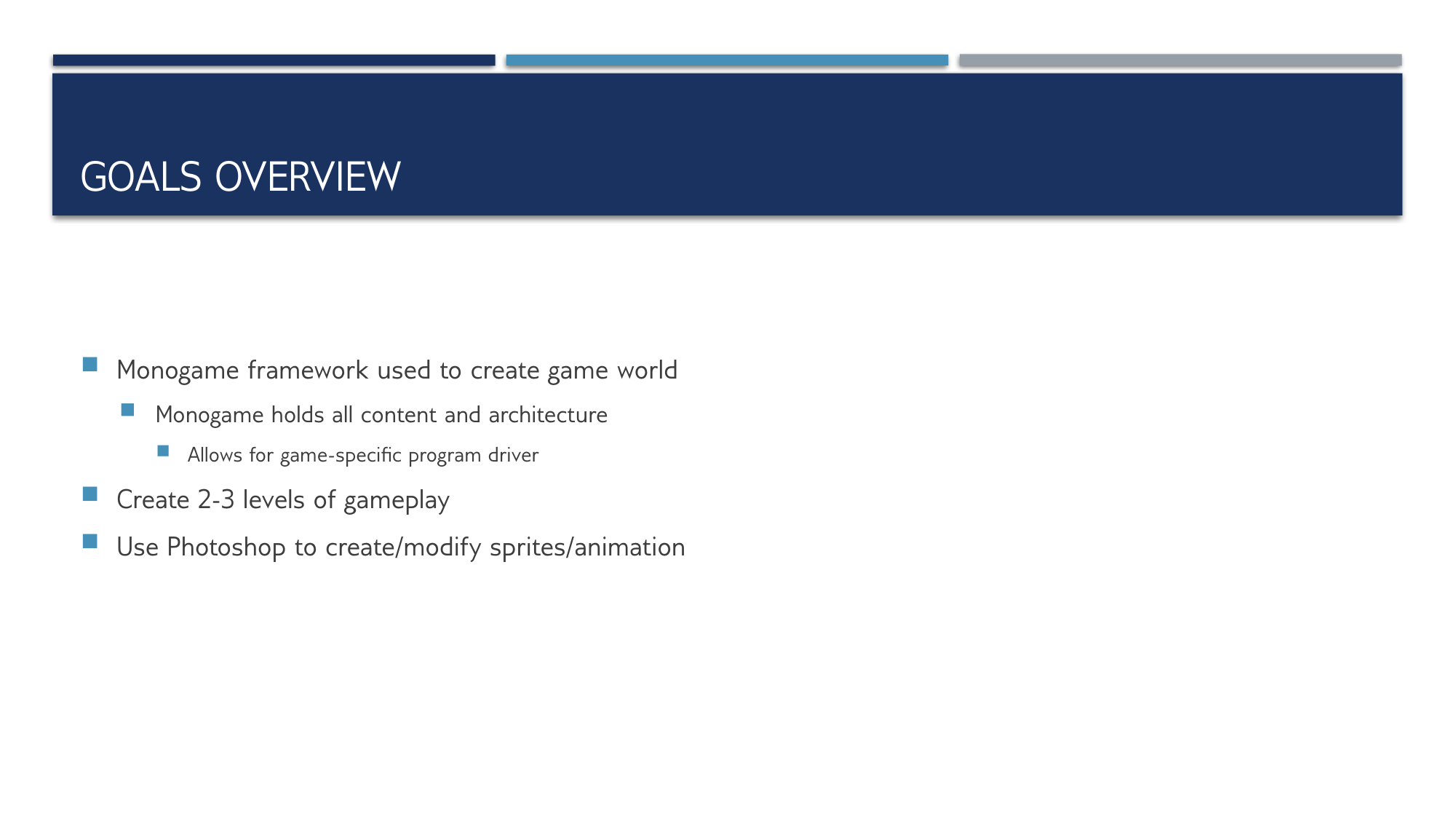

# Goals Overview
Monogame framework used to create game world
Monogame holds all content and architecture
Allows for game-specific program driver
Create 2-3 levels of gameplay
Use Photoshop to create/modify sprites/animation